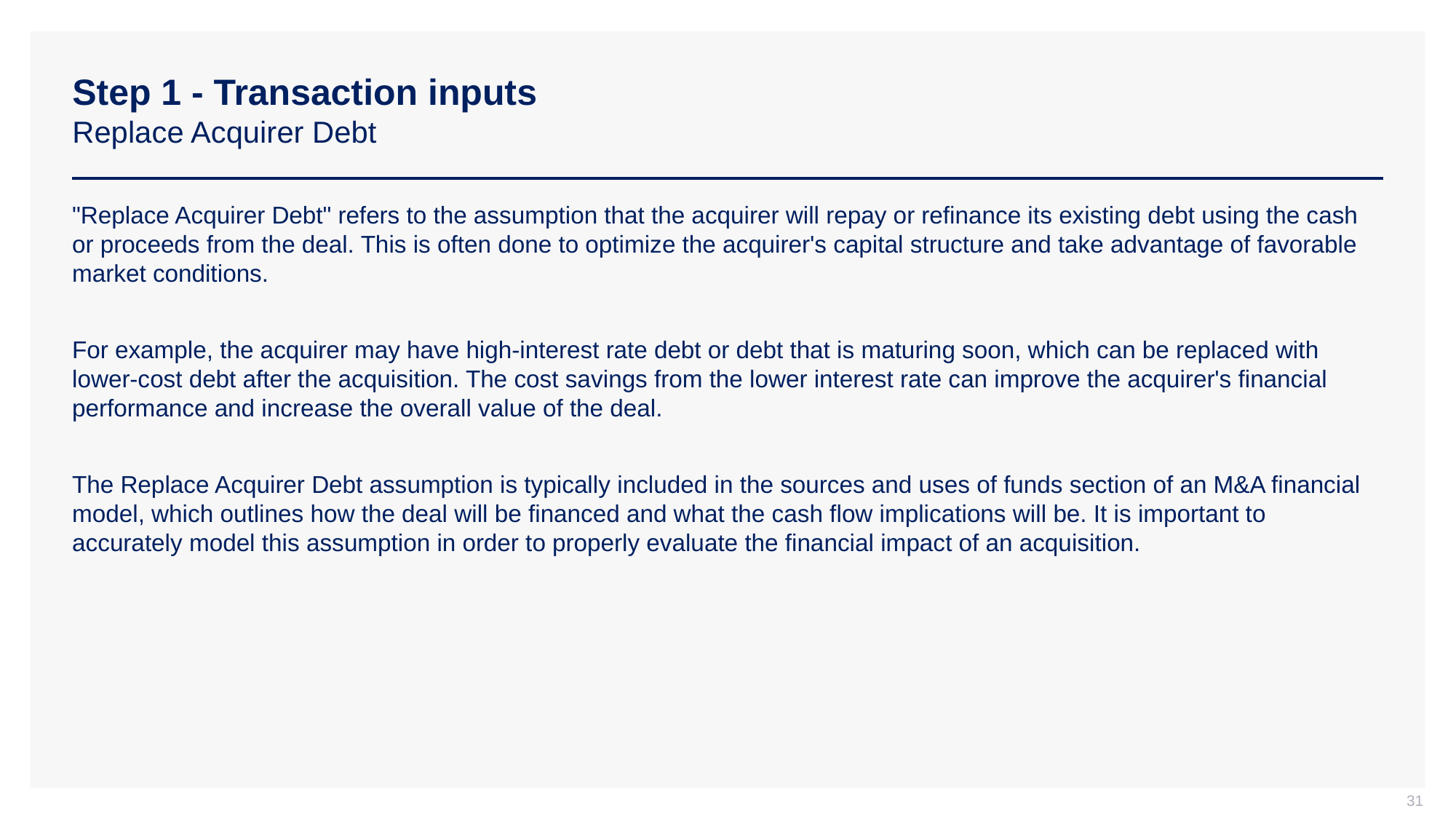

# Step 1 - Transaction inputs Replace Acquirer Debt
"Replace Acquirer Debt" refers to the assumption that the acquirer will repay or refinance its existing debt using the cash or proceeds from the deal. This is often done to optimize the acquirer's capital structure and take advantage of favorable market conditions.

For example, the acquirer may have high-interest rate debt or debt that is maturing soon, which can be replaced with lower-cost debt after the acquisition. The cost savings from the lower interest rate can improve the acquirer's financial performance and increase the overall value of the deal.

The Replace Acquirer Debt assumption is typically included in the sources and uses of funds section of an M&A financial model, which outlines how the deal will be financed and what the cash flow implications will be. It is important to accurately model this assumption in order to properly evaluate the financial impact of an acquisition.
31